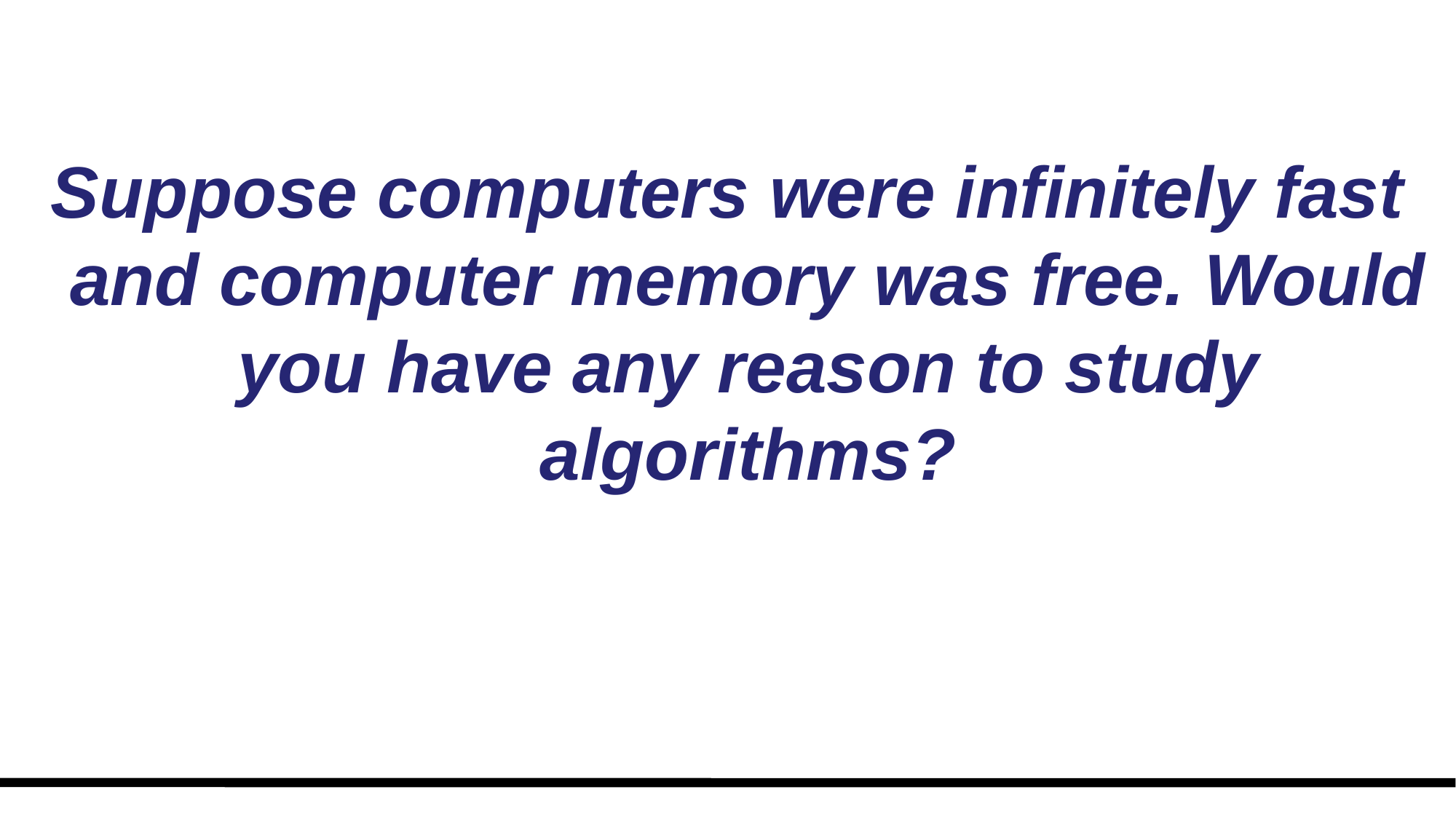

Suppose computers were infinitely fast and computer memory was free. Would you have any reason to study algorithms?